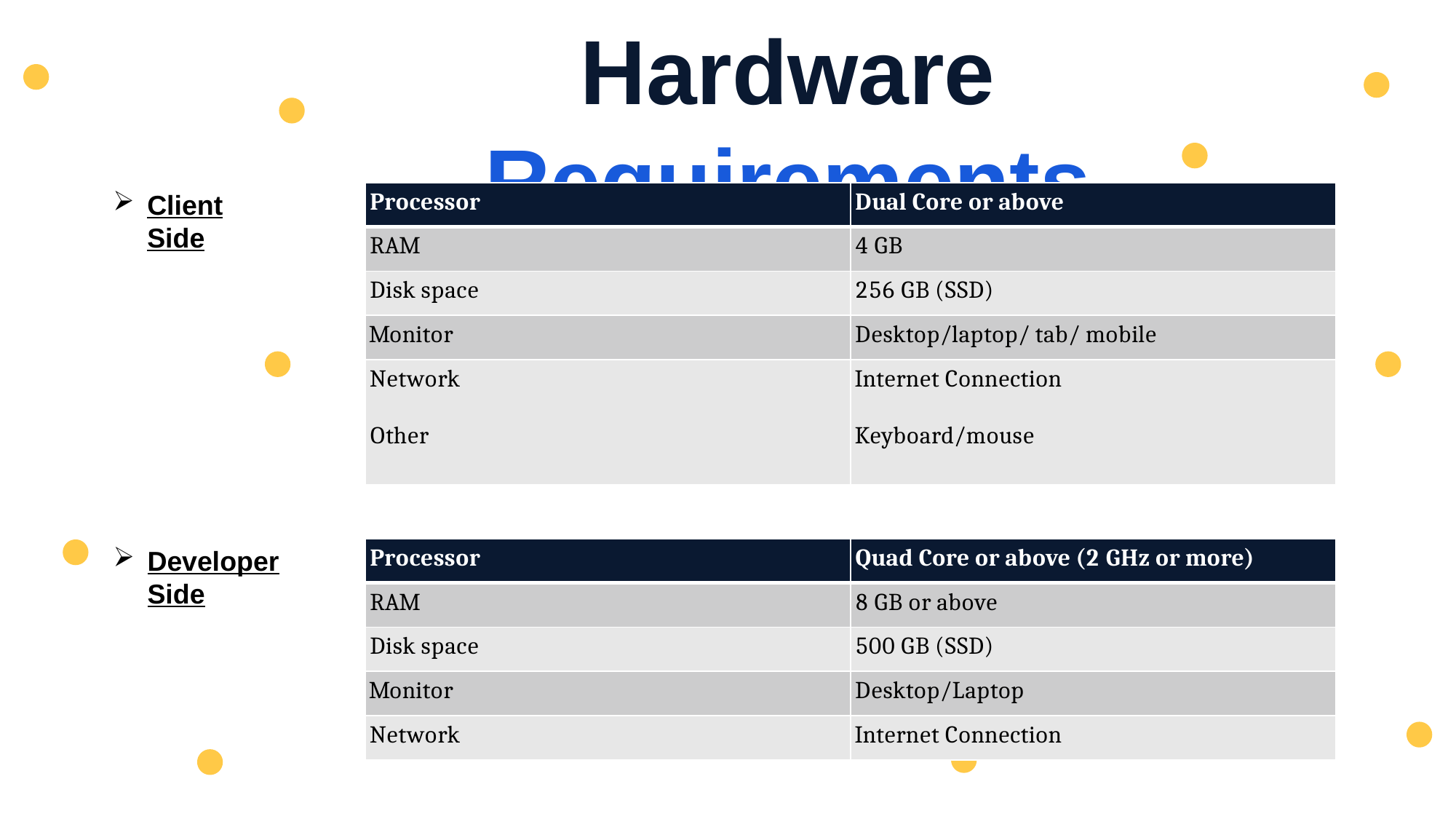

Hardware Requirements

Client Side
| Processor | Dual Core or above |
| --- | --- |
| RAM | 4 GB |
| Disk space | 256 GB (SSD) |
| Monitor | Desktop/laptop/ tab/ mobile |
| Network   Other | Internet Connection   Keyboard/mouse |

Developer Side
| Processor | Quad Core or above (2 GHz or more) |
| --- | --- |
| RAM | 8 GB or above |
| Disk space | 500 GB (SSD) |
| Monitor | Desktop/Laptop |
| Network | Internet Connection |